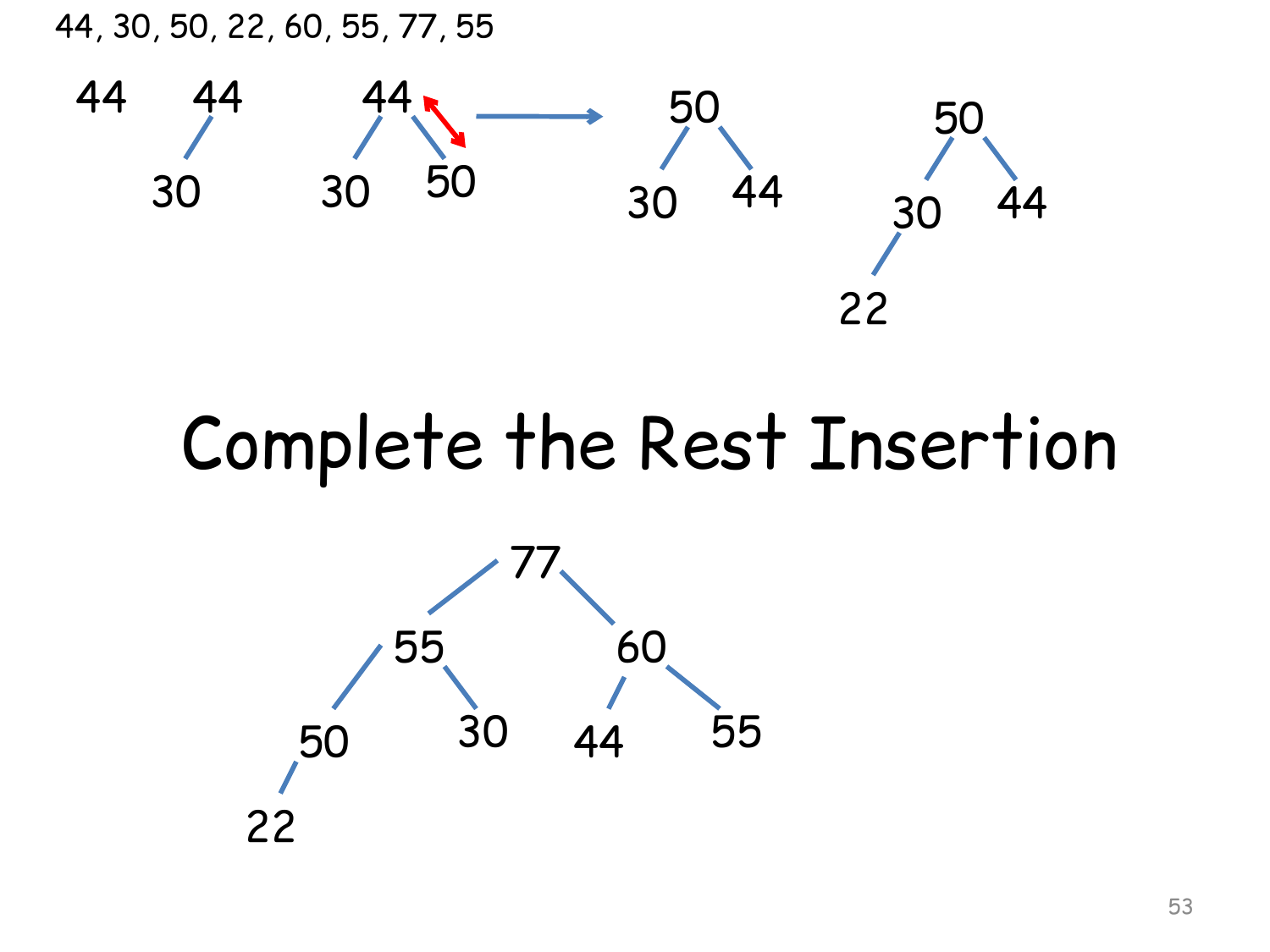

44, 30, 50, 22, 60, 55, 77, 55

44
44
30
44
30
50
50
30
44
50
30
44
22
Complete the Rest Insertion
77
55
60
30
55
50
44
22
53